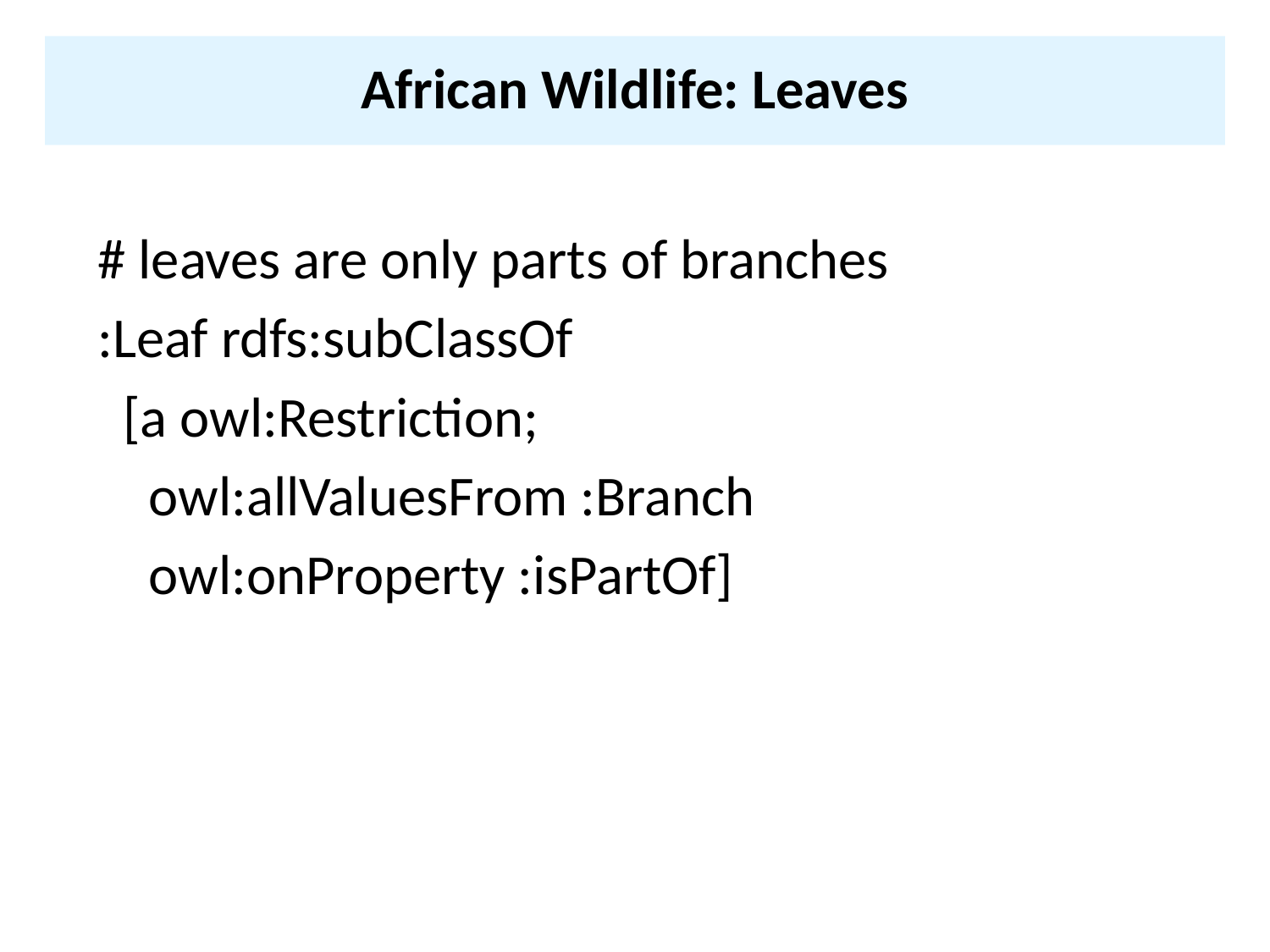

# African Wildlife: Leaves
# leaves are only parts of branches
:Leaf rdfs:subClassOf
  [a owl:Restriction;
    owl:allValuesFrom :Branch
    owl:onProperty :isPartOf]